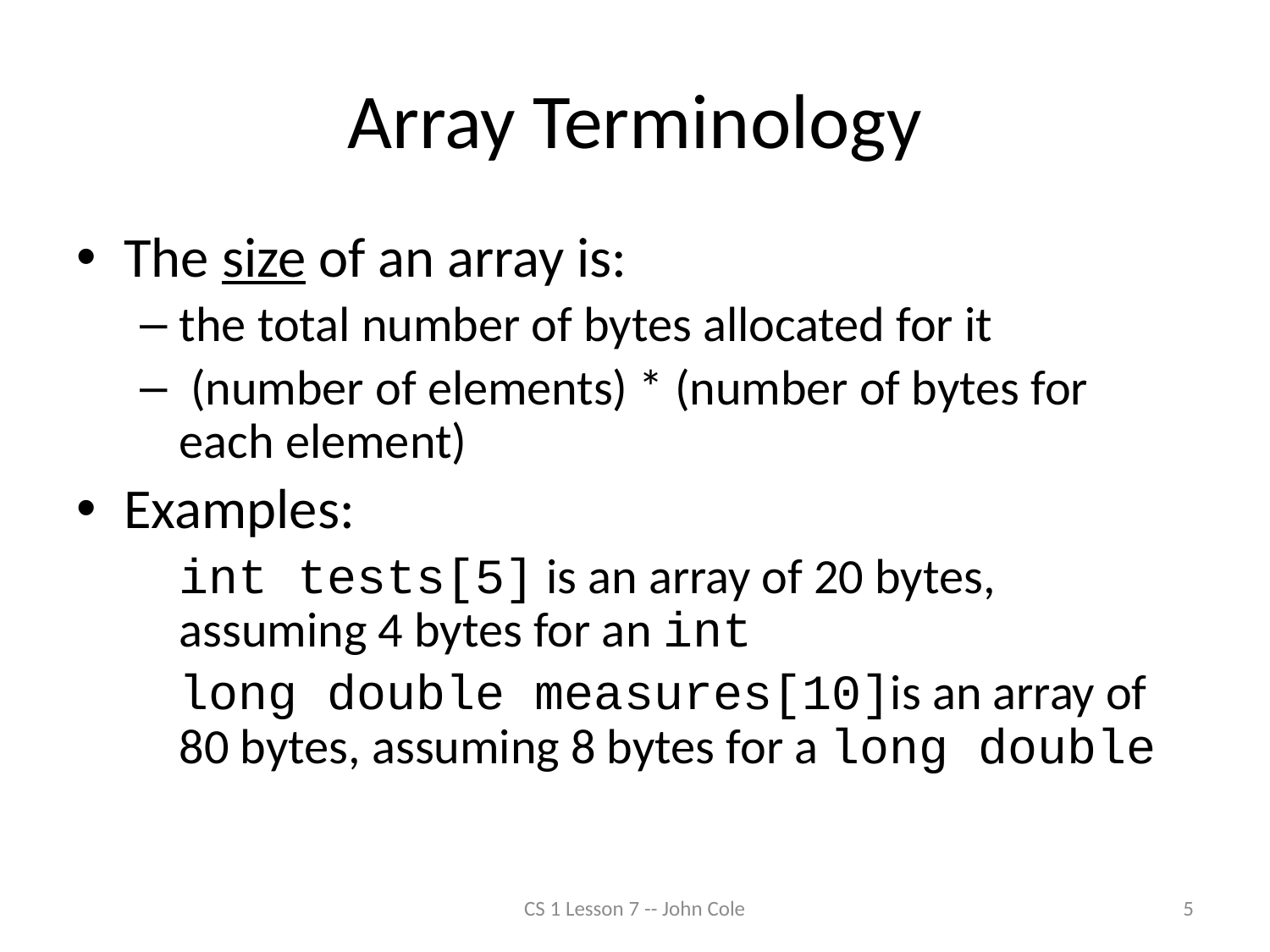

# Array Terminology
The size of an array is:
the total number of bytes allocated for it
 (number of elements) * (number of bytes for each element)
Examples:
	int tests[5] is an array of 20 bytes, assuming 4 bytes for an int
	long double measures[10]is an array of 80 bytes, assuming 8 bytes for a long double

CS 1 Lesson 7 -- John Cole
5